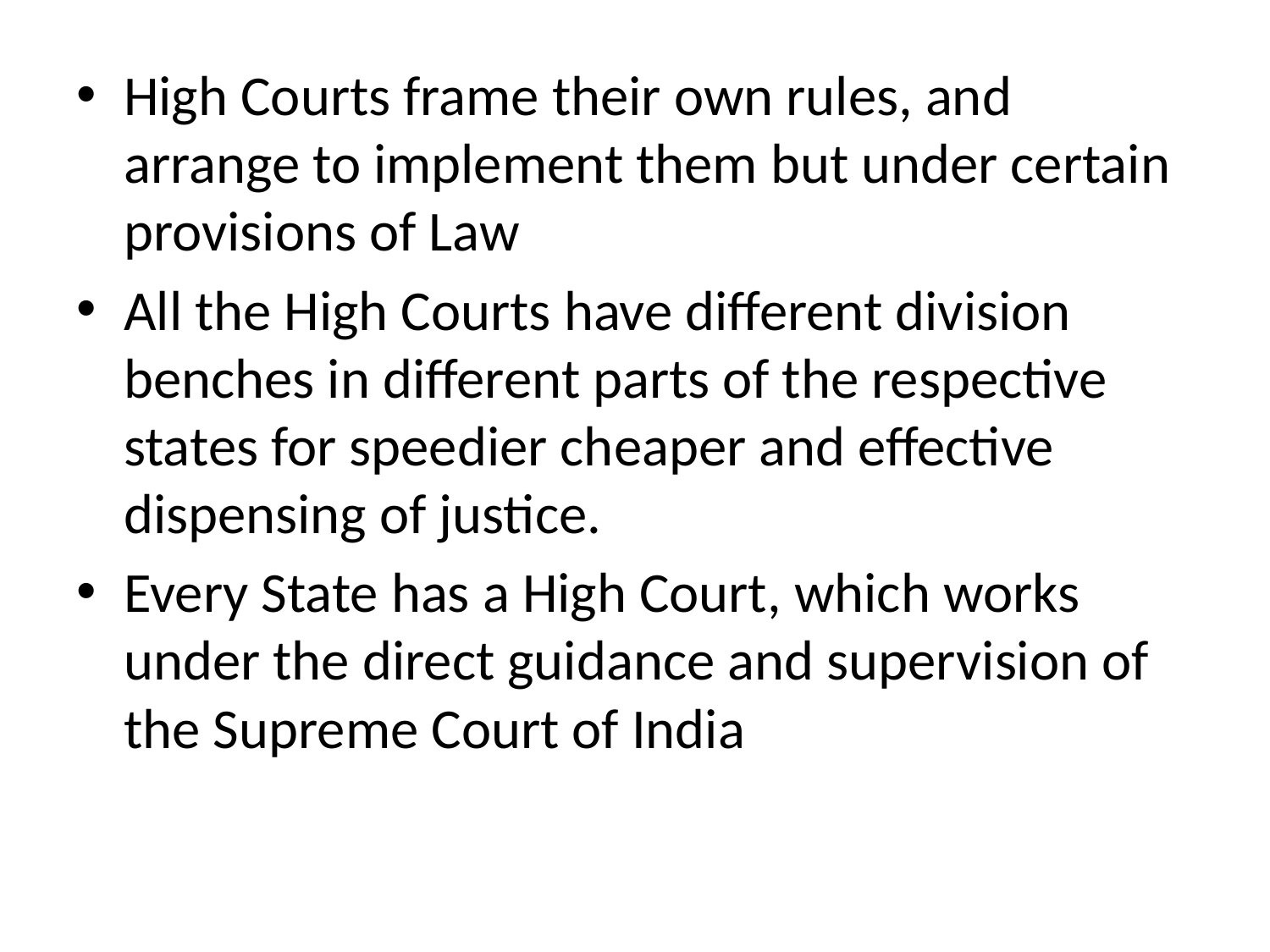

High Courts frame their own rules, and arrange to implement them but under certain provisions of Law
All the High Courts have different division benches in different parts of the respective states for speedier cheaper and effective dispensing of justice.
Every State has a High Court, which works under the direct guidance and supervision of the Supreme Court of India